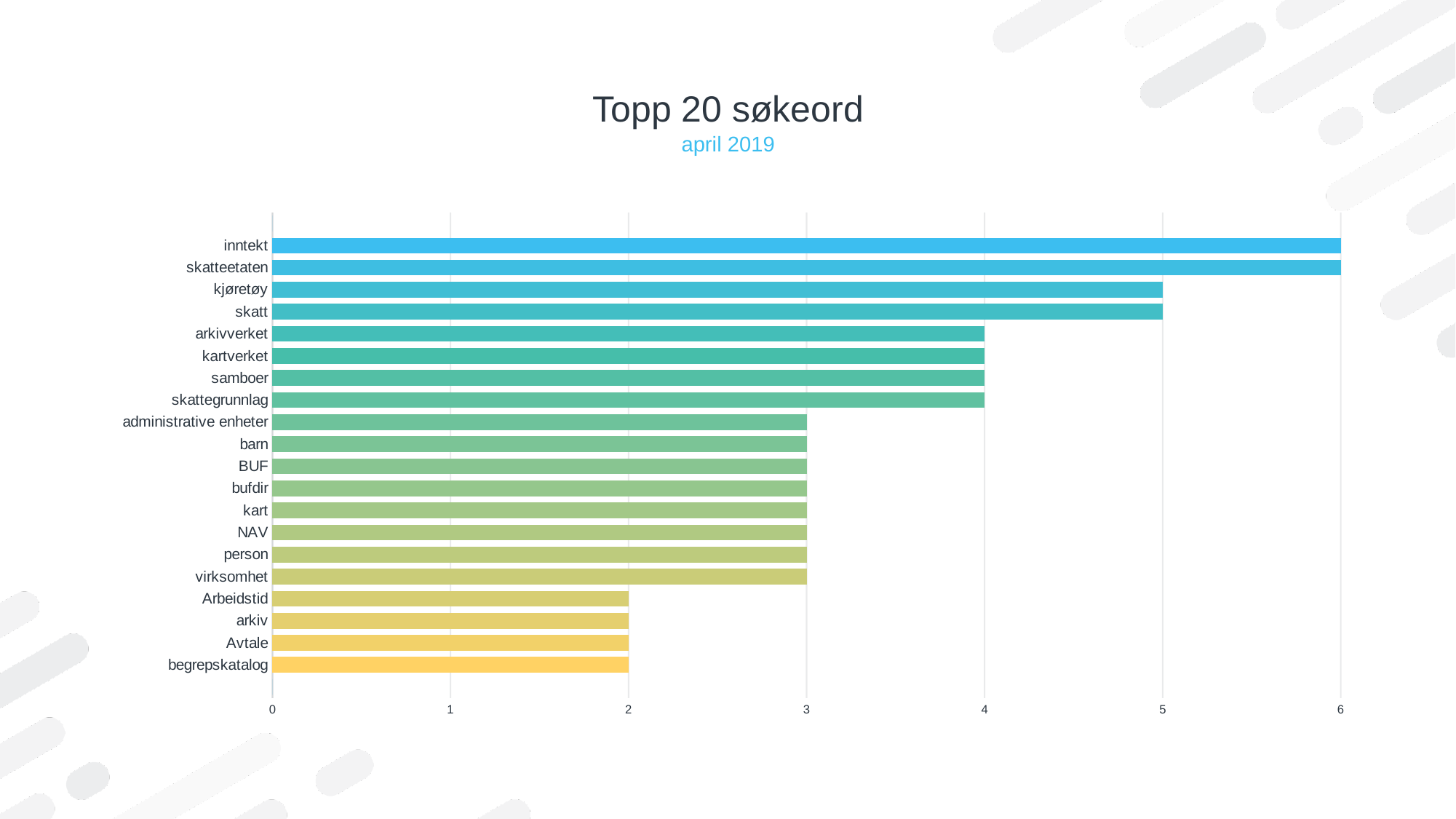

# Topp 20 søkeord
april 2019

### Chart

| Category | Series 1 |
|---|---|
|  | None |
| begrepskatalog | 2.0 |
| Avtale | 2.0 |
| arkiv | 2.0 |
| Arbeidstid | 2.0 |
| virksomhet | 3.0 |
| person | 3.0 |
| NAV | 3.0 |
| kart | 3.0 |
| bufdir | 3.0 |
| BUF | 3.0 |
| barn | 3.0 |
| administrative enheter | 3.0 |
| skattegrunnlag | 4.0 |
| samboer | 4.0 |
| kartverket | 4.0 |
| arkivverket | 4.0 |
| skatt | 5.0 |
| kjøretøy | 5.0 |
| skatteetaten | 6.0 |
| inntekt | 6.0 |